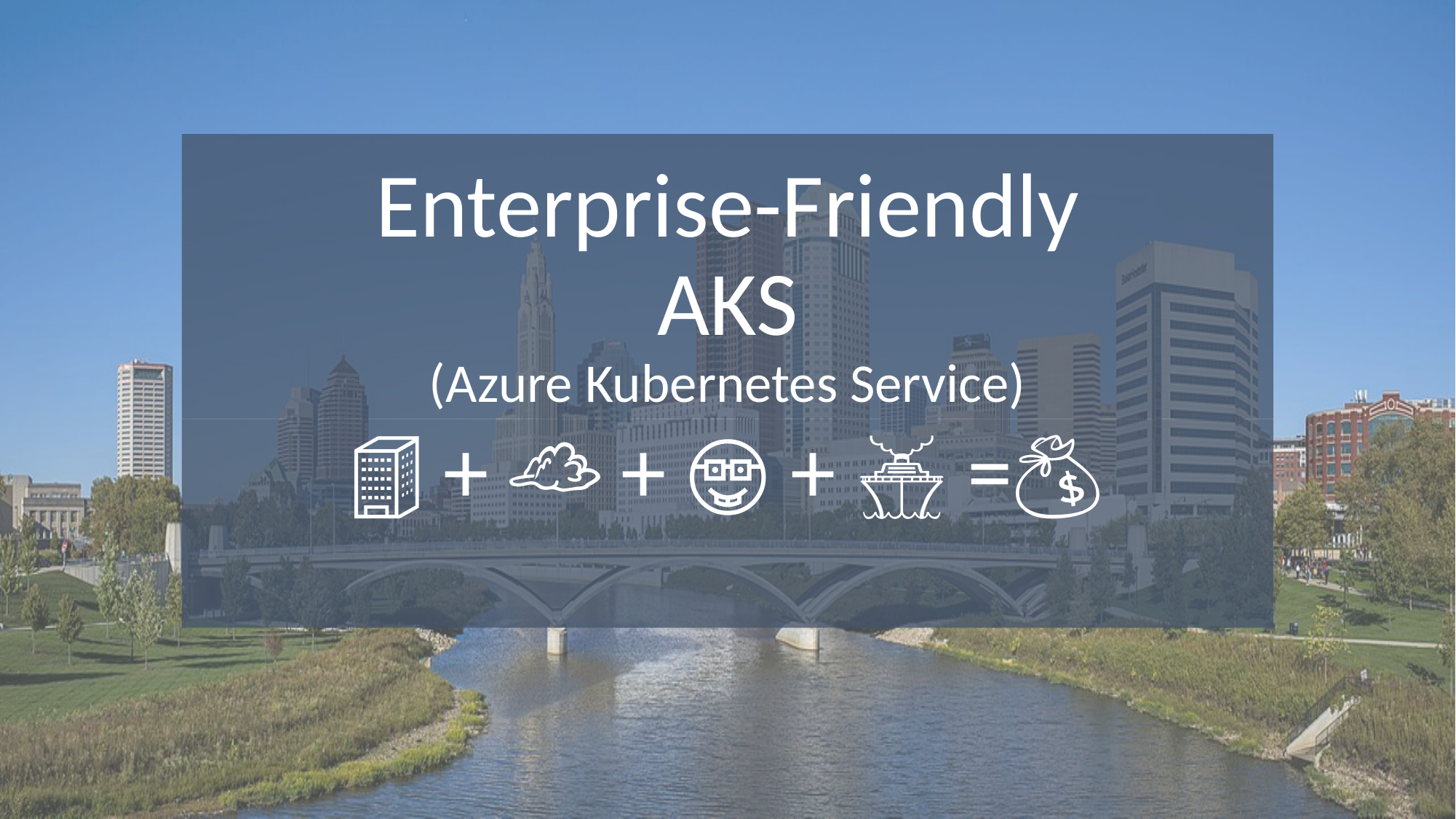

# Enterprise-Friendly AKS (Azure Kubernetes Service)
🏢 + ☁️ + 🤓 + 🚢 =💰